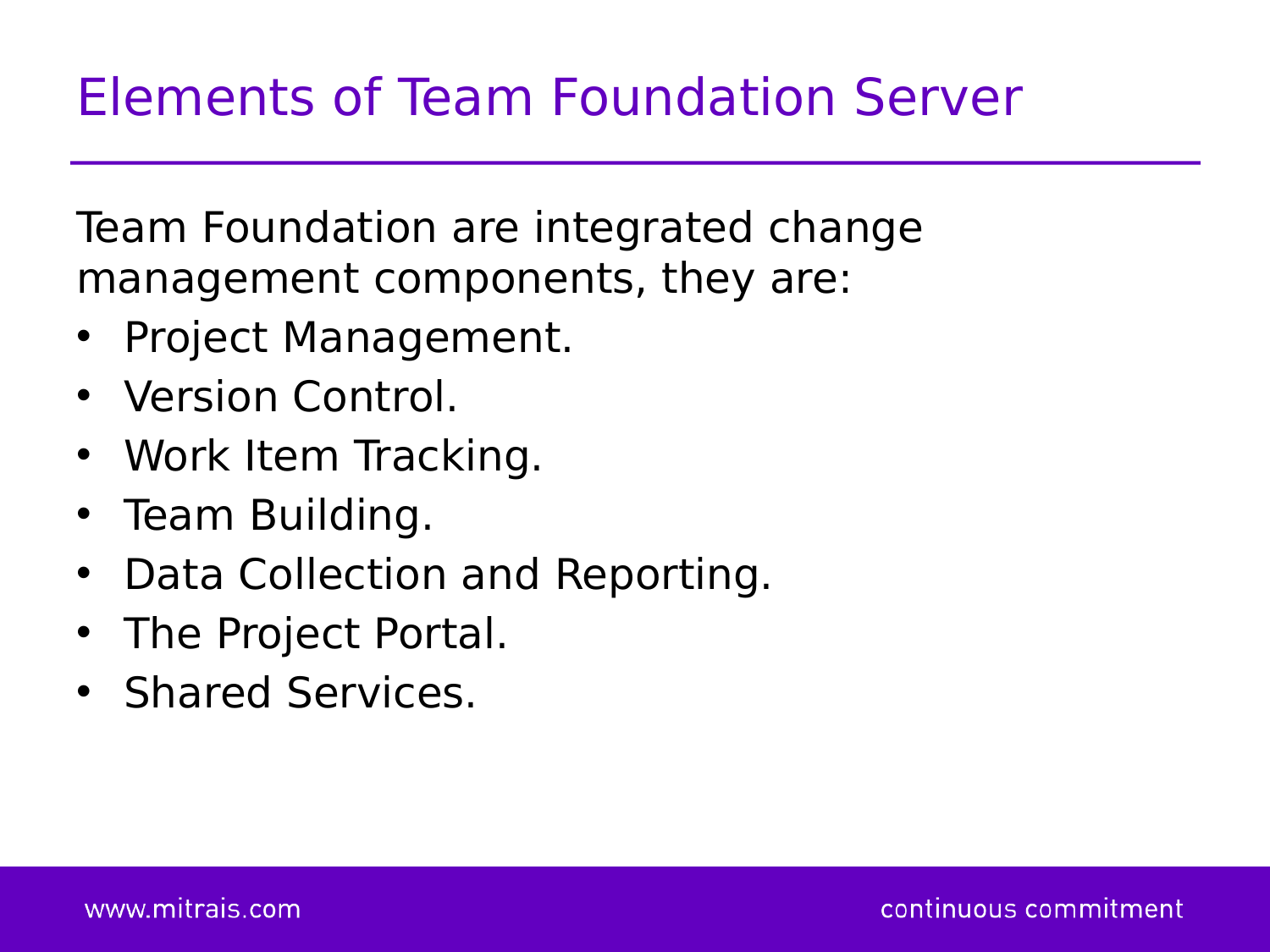

# Elements of Team Foundation Server
Team Foundation are integrated change management components, they are:
Project Management.
Version Control.
Work Item Tracking.
Team Building.
Data Collection and Reporting.
The Project Portal.
Shared Services.